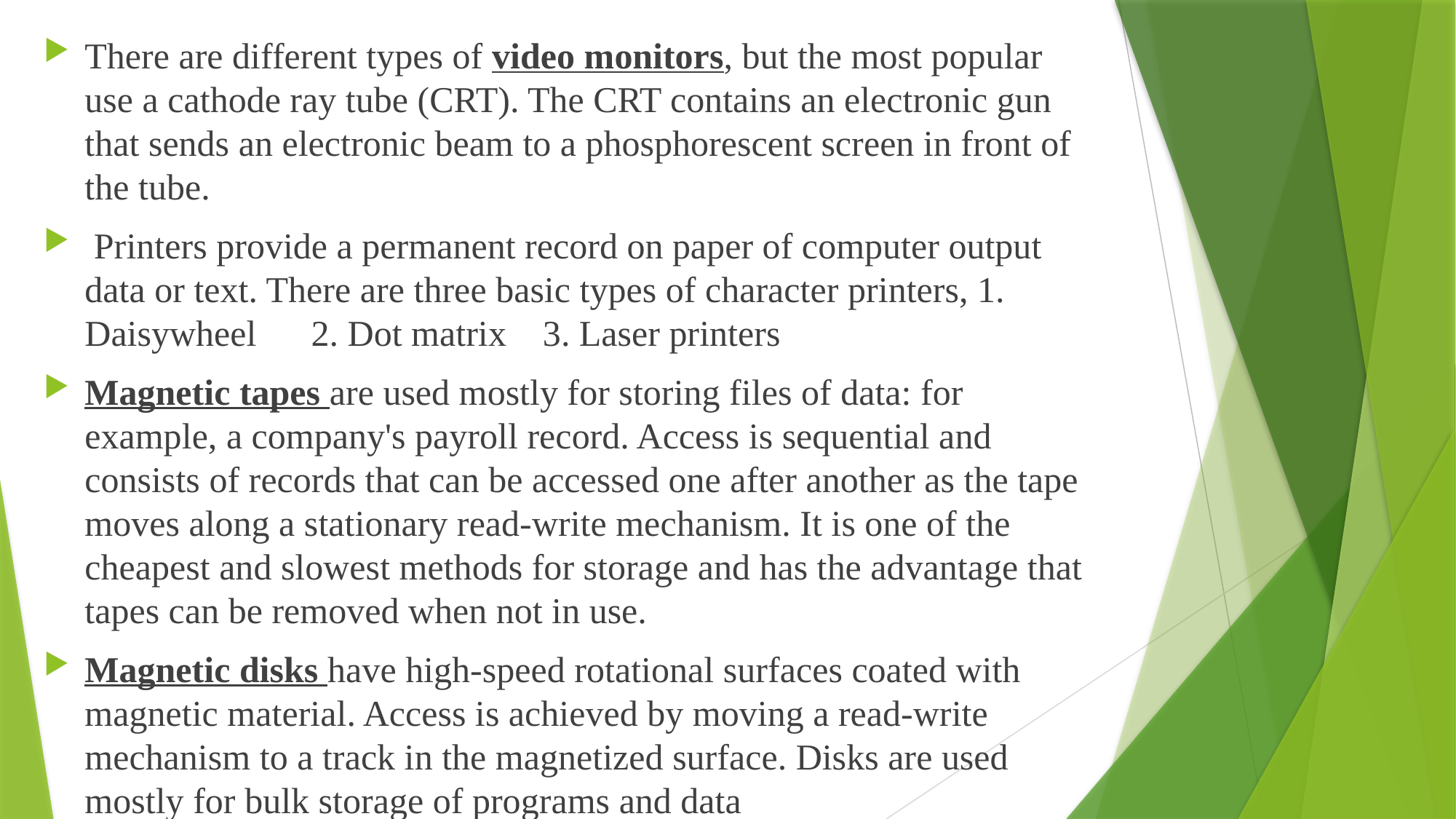

There are different types of video monitors, but the most popular use a cathode ray tube (CRT). The CRT contains an electronic gun that sends an electronic beam to a phosphorescent screen in front of the tube.
 Printers provide a permanent record on paper of computer output data or text. There are three basic types of character printers, 1. Daisywheel      2. Dot matrix    3. Laser printers
Magnetic tapes are used mostly for storing files of data: for example, a company's payroll record. Access is sequential and consists of records that can be accessed one after another as the tape moves along a stationary read-write mechanism. It is one of the cheapest and slowest methods for storage and has the advantage that tapes can be removed when not in use.
Magnetic disks have high-speed rotational surfaces coated with magnetic material. Access is achieved by moving a read-write mechanism to a track in the magnetized surface. Disks are used mostly for bulk storage of programs and data